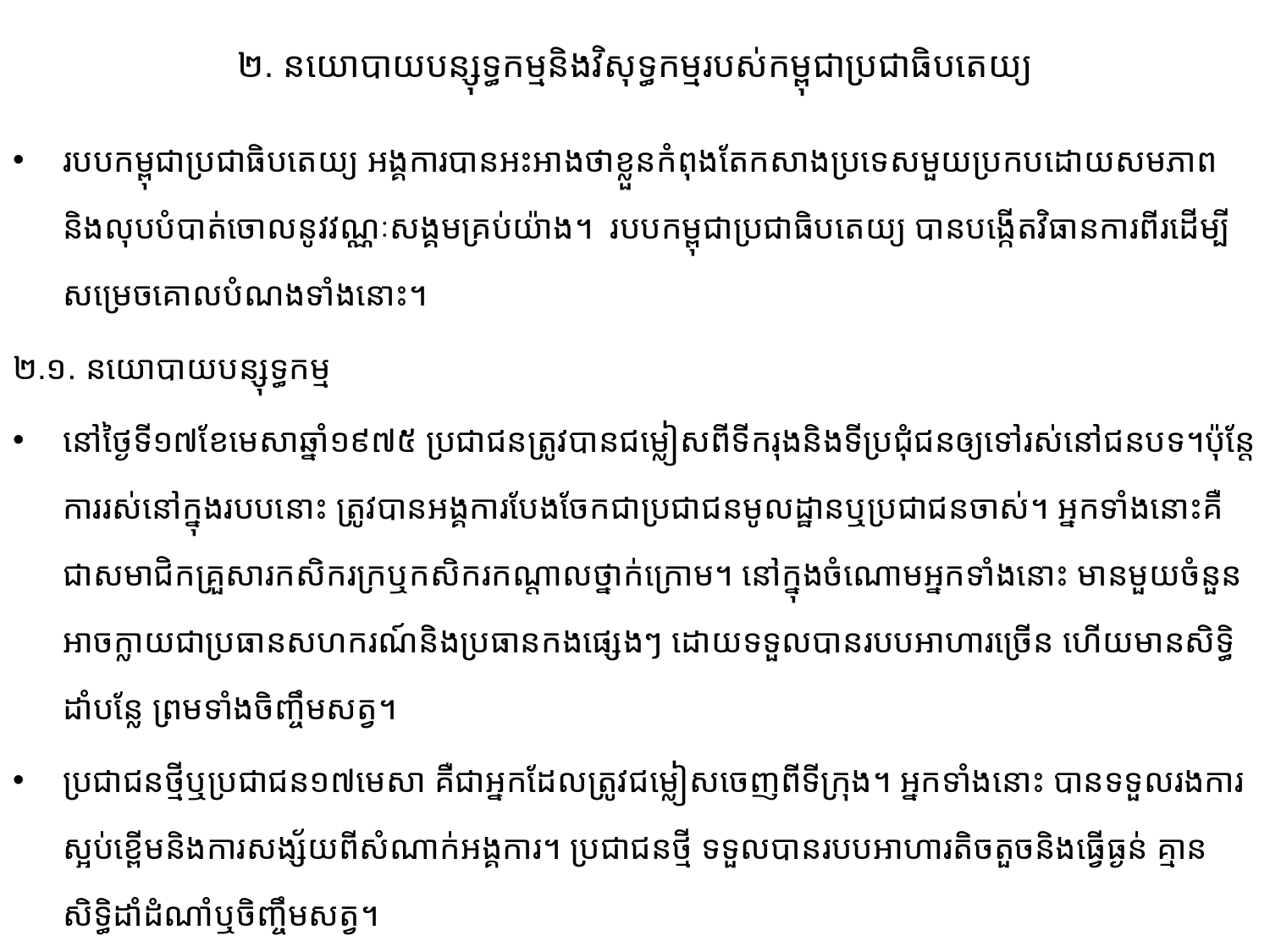

# ២. នយោបាយបន្សុទ្ធកម្មនិងវិសុទ្ធកម្មរបស់កម្ពុជាប្រជាធិបតេយ្យ
របបកម្ពុជាប្រជាធិបតេយ្យ អង្គការបានអះអាងថា​ខ្លួនកំពុងតែ​កសាងប្រទេស​មួយប្រកប​ដោយ​សមភាព​និងលុបបំបាត់ចោលនូវវណ្ណៈសង្គមគ្រប់យ៉ាង។  របបកម្ពុជាប្រជាធិបតេយ្យ​ បានបង្កើតវិធានការពីរដើម្បីសម្រេច​គោលបំណងទាំងនោះ។
២.១. នយោបាយបន្សុទ្ធកម្ម
នៅថ្ងៃទី១៧ខែមេសាឆ្នាំ១៩៧៥ ប្រជាជនត្រូវបានជម្លៀសពីទីករុងនិងទីប្រជុំជនឲ្យទៅរស់នៅជនបទ​។​ប៉ុន្តែ ការរស់នៅក្នុងរបបនោះ ត្រូវបានអង្គការបែងចែកជាប្រជាជនមូលដ្ឋានឬប្រជាជនចាស់។ អ្នកទាំងនោះ​គឺ​ជាសមាជិកគ្រួសារកសិករក្រឬកសិករកណ្តាលថ្នាក់ក្រោម។ នៅក្នុងចំណោមអ្នកទាំងនោះ​ មានមួយចំនួន​អាច​ក្លាយ​ជាប្រធានសហករណ៍និងប្រធានកងផ្សេងៗ ដោយទទួលបានរបបអាហារច្រើន ហើយមានសិទ្ធិដាំបន្លែ ព្រម​ទាំងចិញ្ចឹមសត្វ។
ប្រជាជនថ្មីឬប្រជាជន១៧​មេសា គឺជាអ្នកដែលត្រូវជម្លៀសចេញពីទីក្រុង។ អ្នកទាំងនោះ បានទទួល​រង​ការ​ស្អប់ខ្ពើមនិងការសង្ស័យពីសំណាក់អង្គការ។ ប្រជាជនថ្មី ទទួលបានរបបអាហារតិចតួចនិងធ្វើធ្ងន់ គ្មាន​សិទ្ធិ​ដាំ​ដំណាំឬចិញ្ចឹមសត្វ។